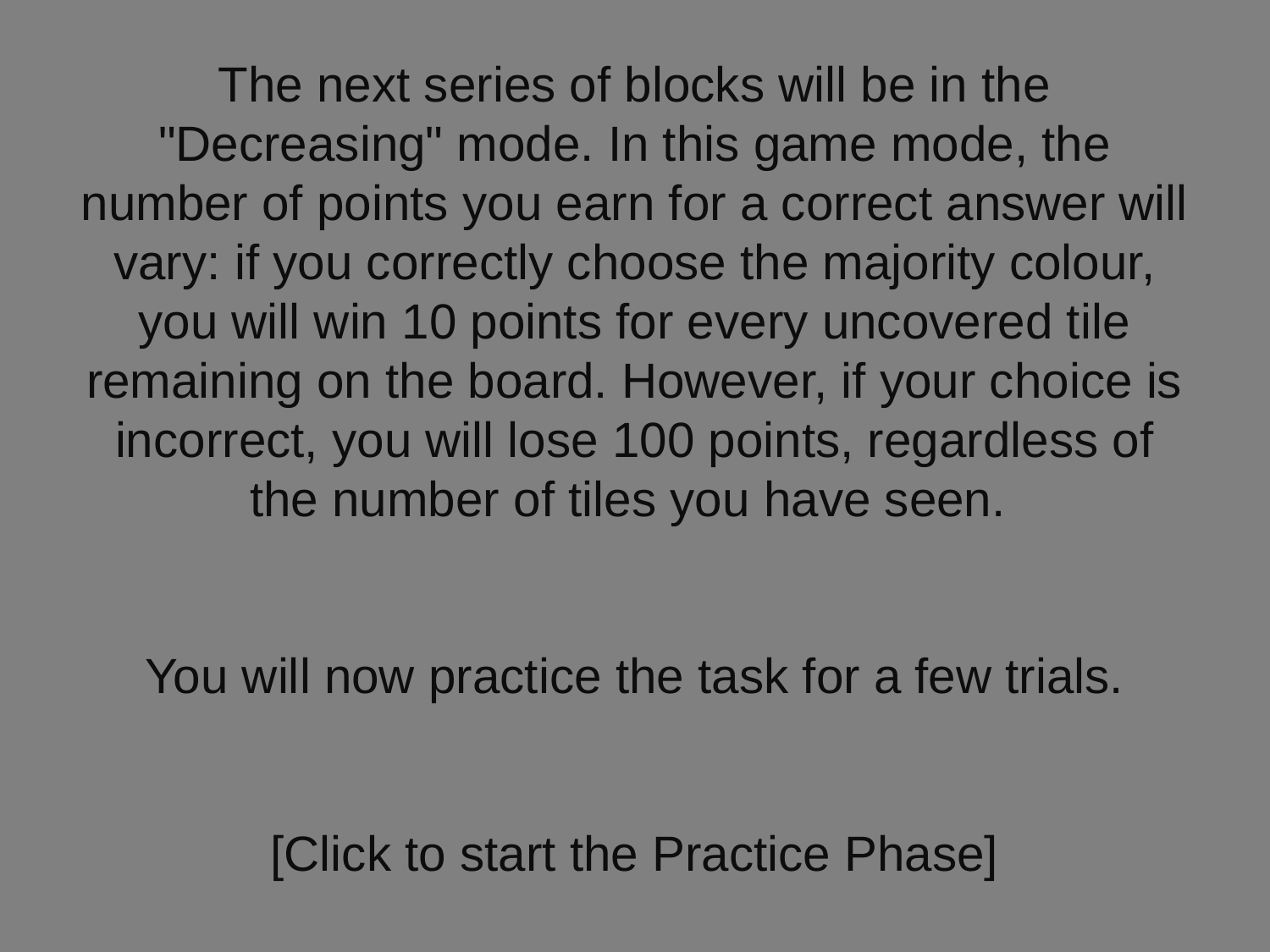

The next series of blocks will be in the "Decreasing" mode. In this game mode, the number of points you earn for a correct answer will vary: if you correctly choose the majority colour, you will win 10 points for every uncovered tile remaining on the board. However, if your choice is incorrect, you will lose 100 points, regardless of the number of tiles you have seen.

You will now practice the task for a few trials.
[Click to start the Practice Phase]